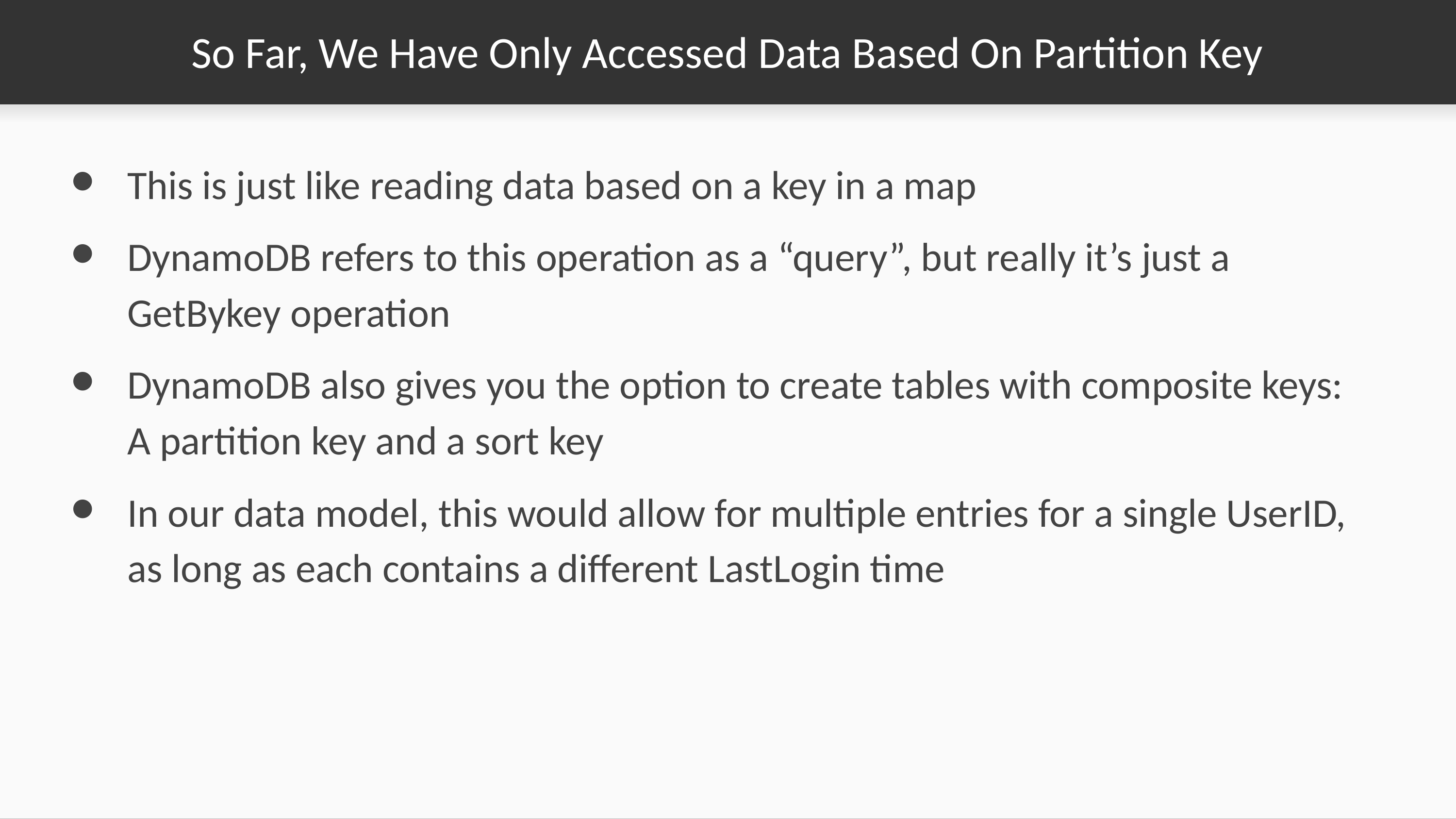

# So Far, We Have Only Accessed Data Based On Partition Key
This is just like reading data based on a key in a map
DynamoDB refers to this operation as a “query”, but really it’s just a GetBykey operation
DynamoDB also gives you the option to create tables with composite keys: A partition key and a sort key
In our data model, this would allow for multiple entries for a single UserID, as long as each contains a different LastLogin time